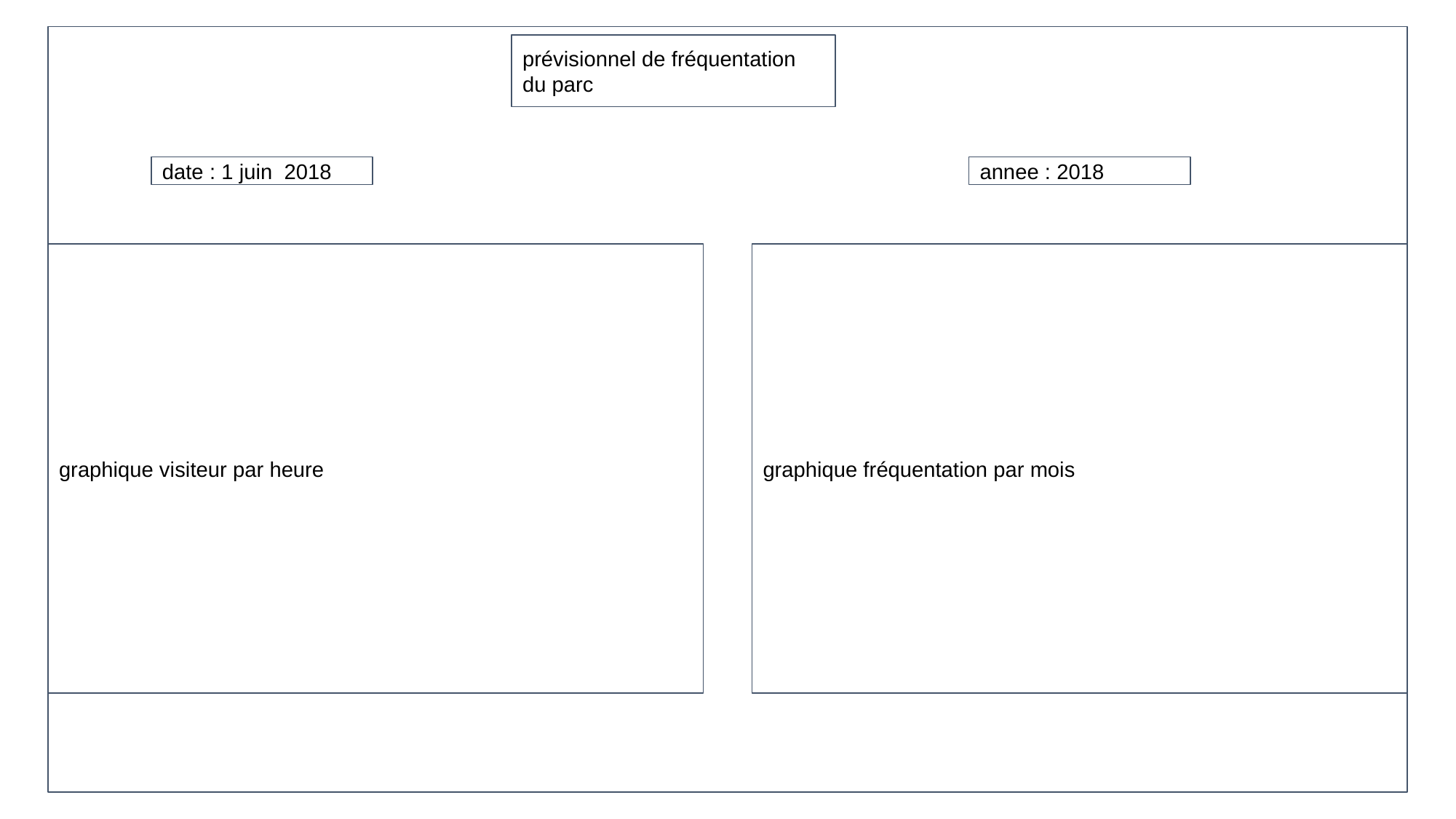

prévisionnel de fréquentation du parc
date : 1 juin  2018
annee : 2018
graphique visiteur par heure
graphique fréquentation par mois